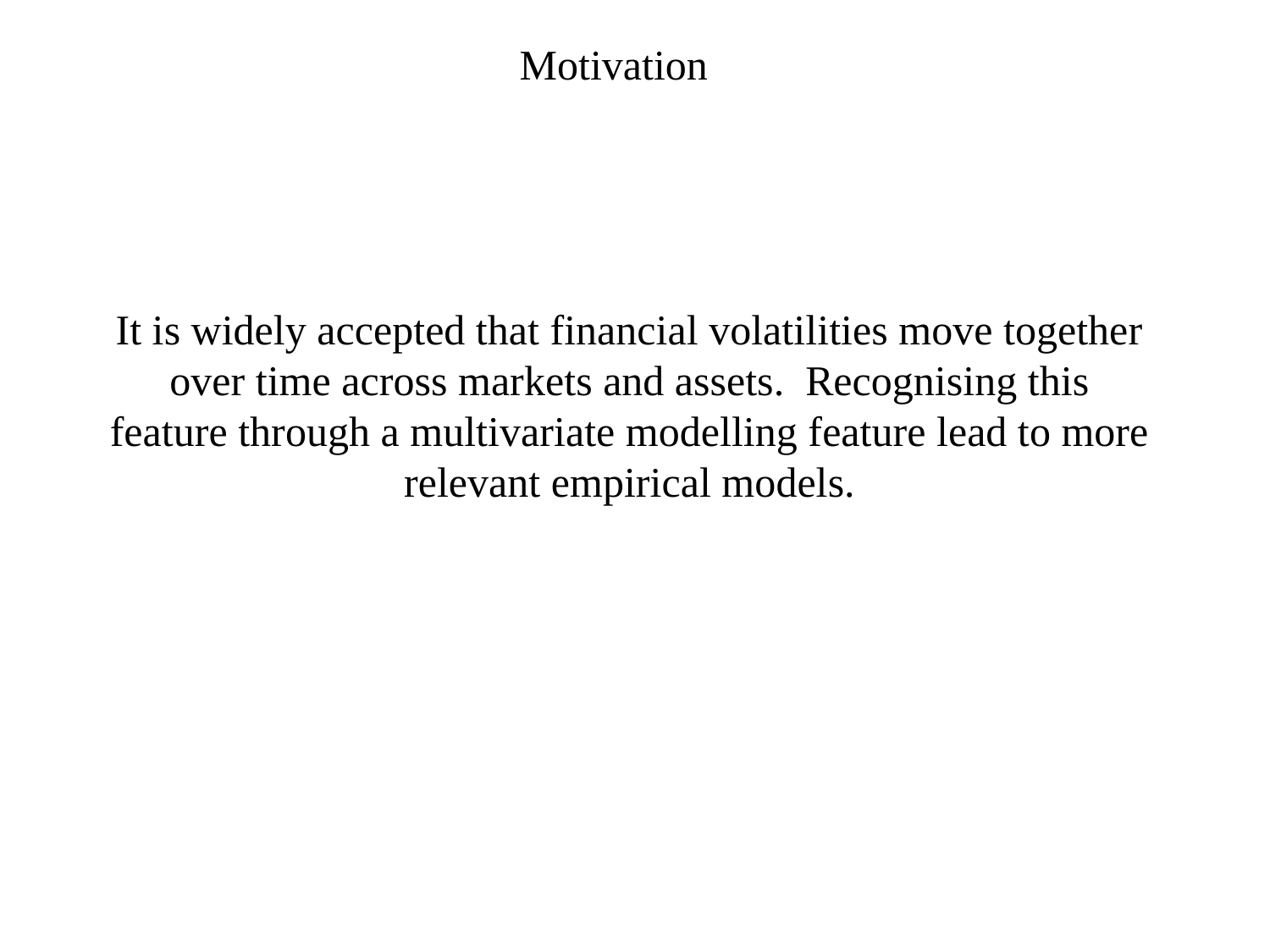

Motivation
It is widely accepted that financial volatilities move together over time across markets and assets.  Recognising this feature through a multivariate modelling feature lead to more relevant empirical models.